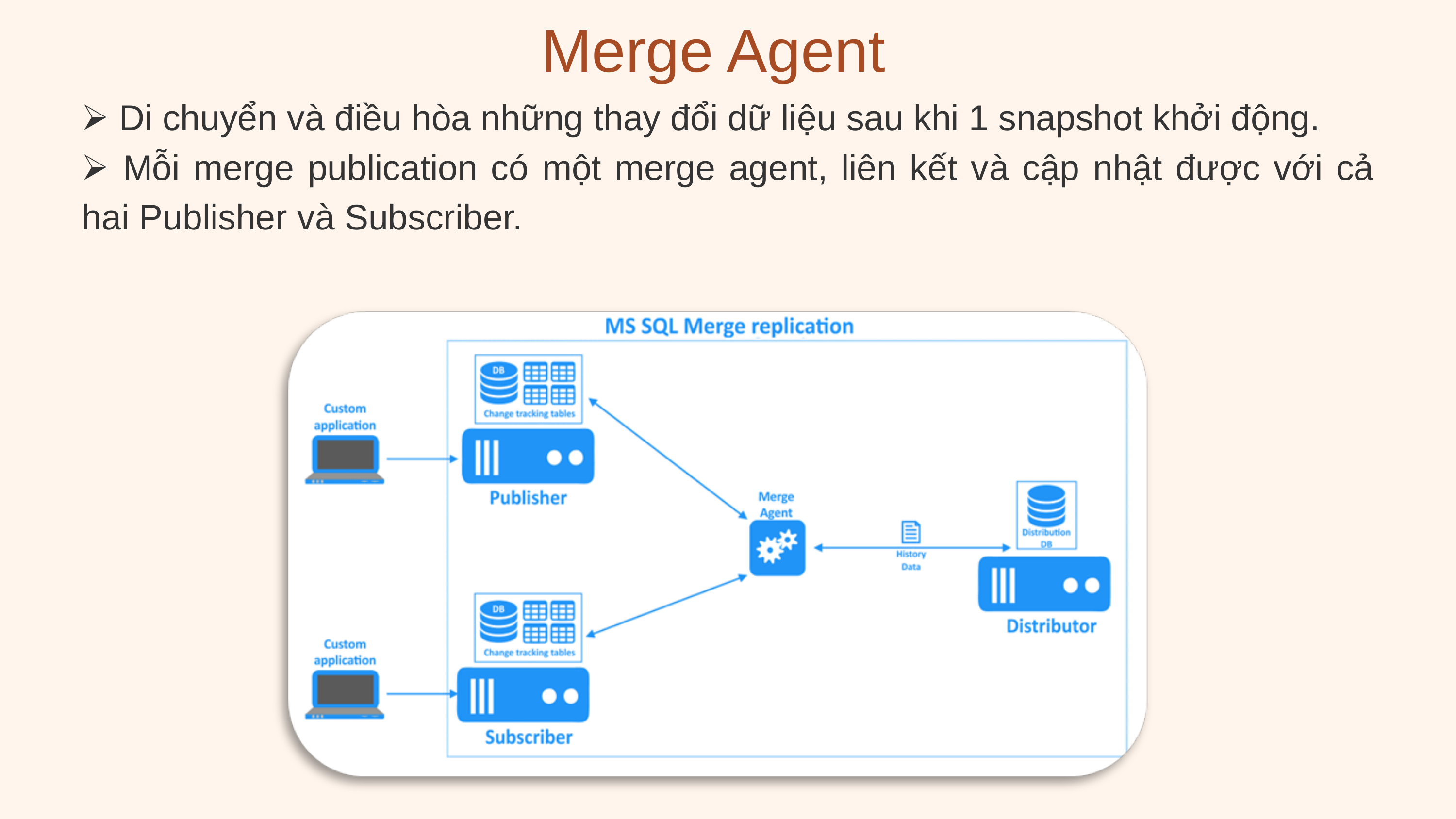

Merge Agent
⮚ Di chuyển và điều hòa những thay đổi dữ liệu sau khi 1 snapshot khởi động.
⮚ Mỗi merge publication có một merge agent, liên kết và cập nhật được với cả hai Publisher và Subscriber.